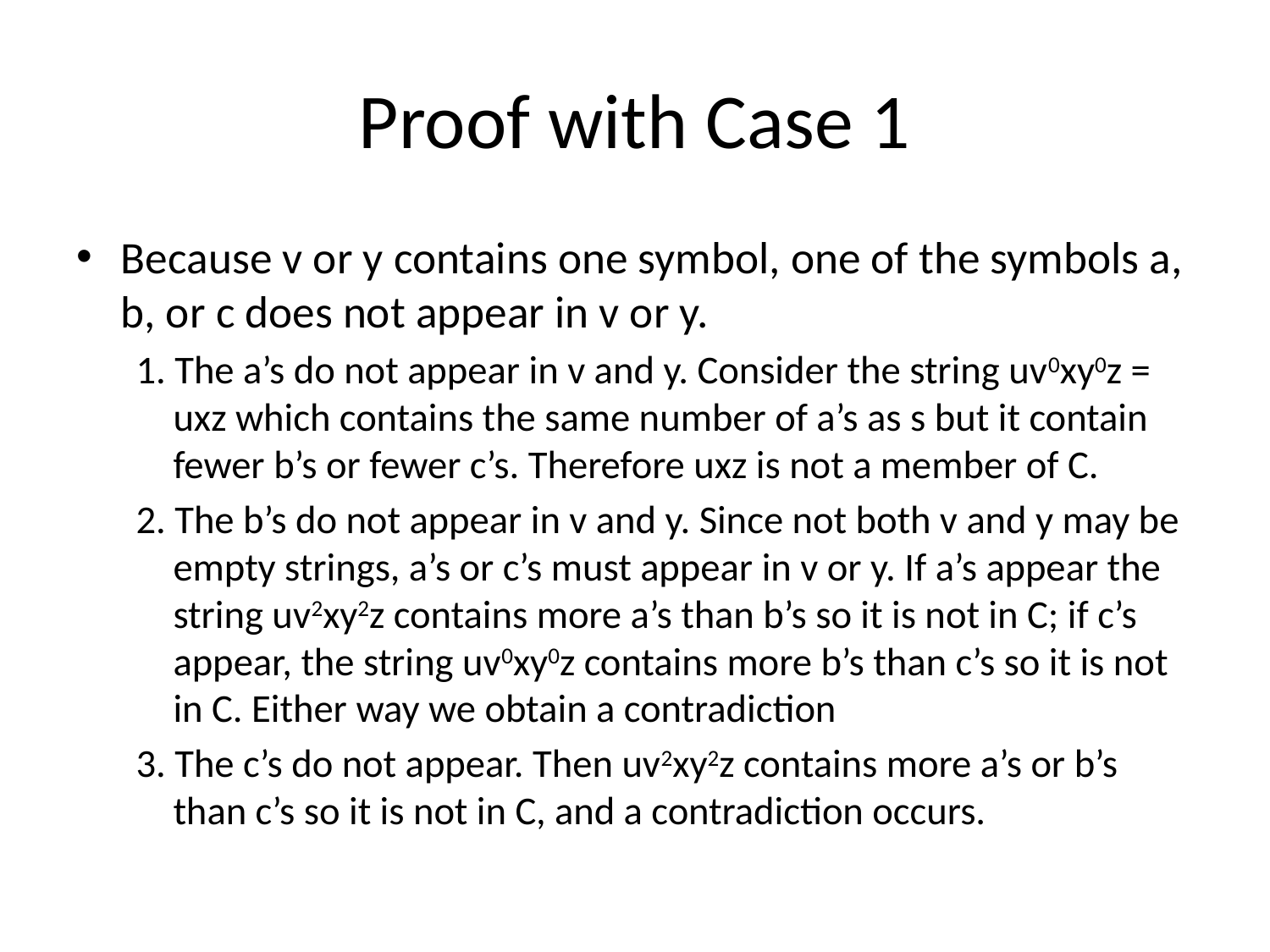

# Proof with Case 1
Because v or y contains one symbol, one of the symbols a, b, or c does not appear in v or y.
1. The a’s do not appear in v and y. Consider the string uv0xy0z = uxz which contains the same number of a’s as s but it contain fewer b’s or fewer c’s. Therefore uxz is not a member of C.
2. The b’s do not appear in v and y. Since not both v and y may be empty strings, a’s or c’s must appear in v or y. If a’s appear the string uv2xy2z contains more a’s than b’s so it is not in C; if c’s appear, the string uv0xy0z contains more b’s than c’s so it is not in C. Either way we obtain a contradiction
3. The c’s do not appear. Then uv2xy2z contains more a’s or b’s than c’s so it is not in C, and a contradiction occurs.